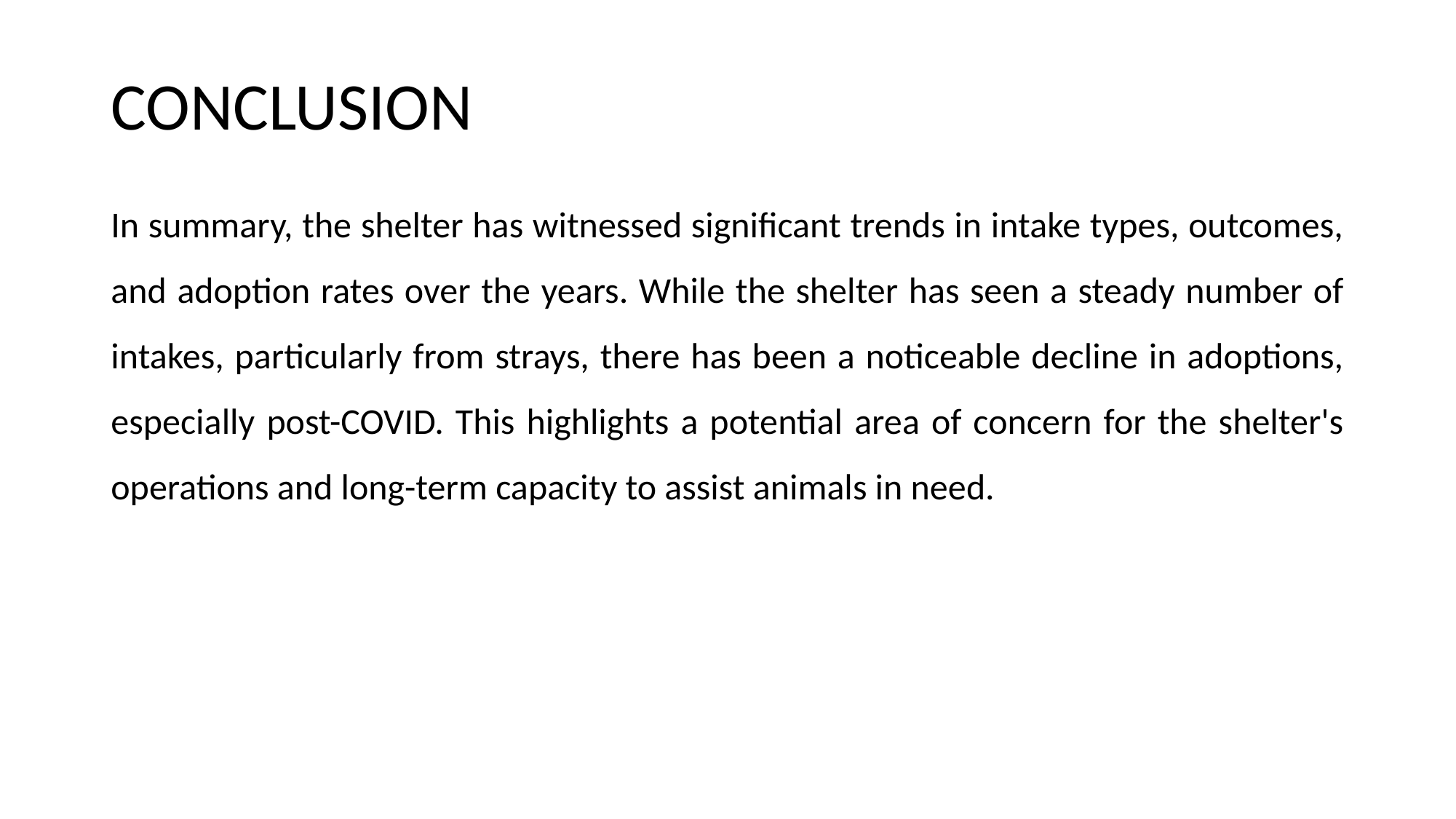

# CONCLUSION
In summary, the shelter has witnessed significant trends in intake types, outcomes, and adoption rates over the years. While the shelter has seen a steady number of intakes, particularly from strays, there has been a noticeable decline in adoptions, especially post-COVID. This highlights a potential area of concern for the shelter's operations and long-term capacity to assist animals in need.